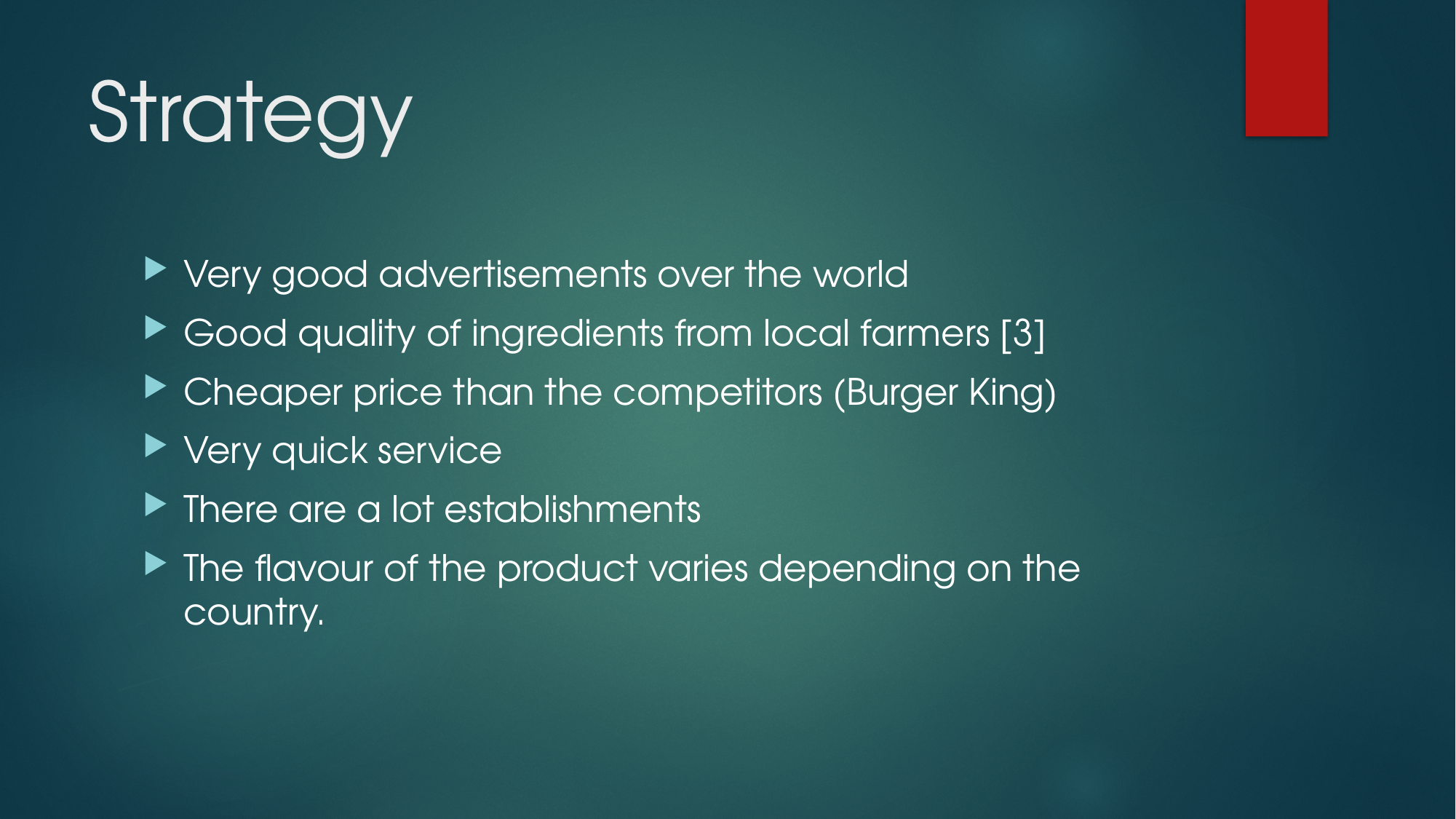

# Strategy
Very good advertisements over the world
Good quality of ingredients from local farmers [3]
Cheaper price than the competitors (Burger King)
Very quick service
There are a lot establishments
The flavour of the product varies depending on the country.